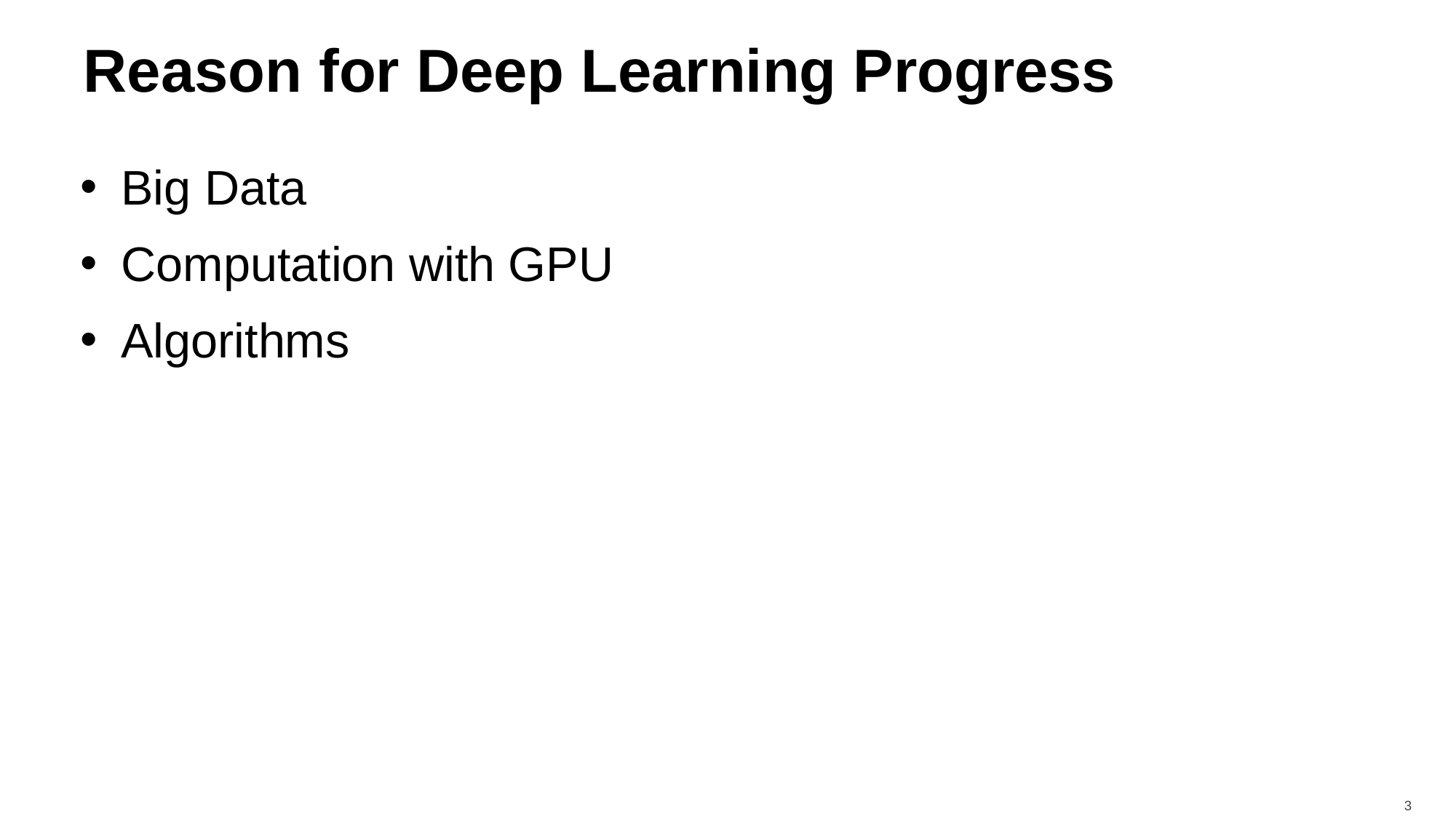

# Reason for Deep Learning Progress
Big Data
Computation with GPU
Algorithms
3